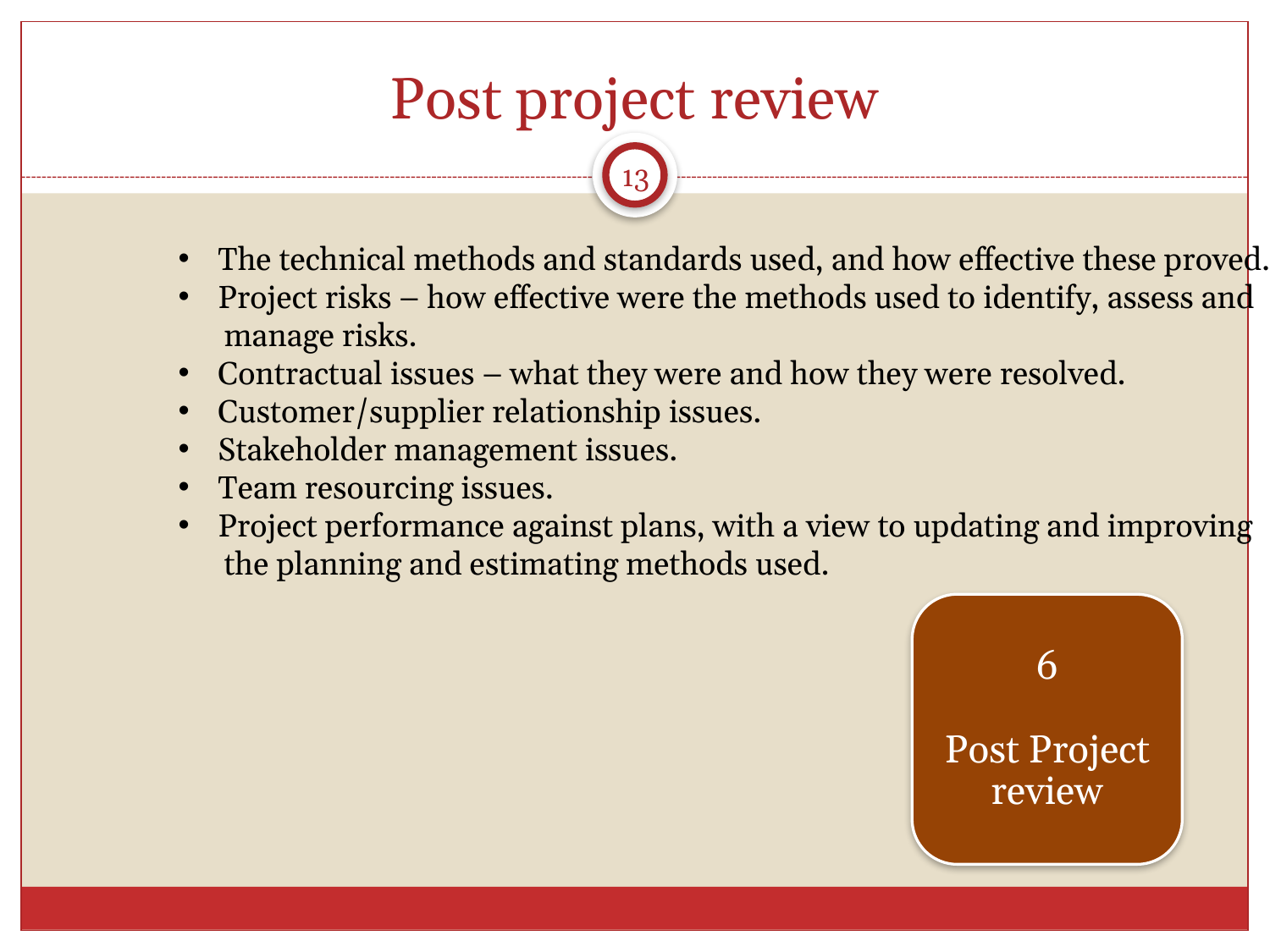

# Post project review
13
The technical methods and standards used, and how effective these proved.
Project risks – how effective were the methods used to identify, assess and
      manage risks.
Contractual issues – what they were and how they were resolved.
Customer/supplier relationship issues.
Stakeholder management issues.
Team resourcing issues.
Project performance against plans, with a view to updating and improving
      the planning and estimating methods used.

6
Post Project review